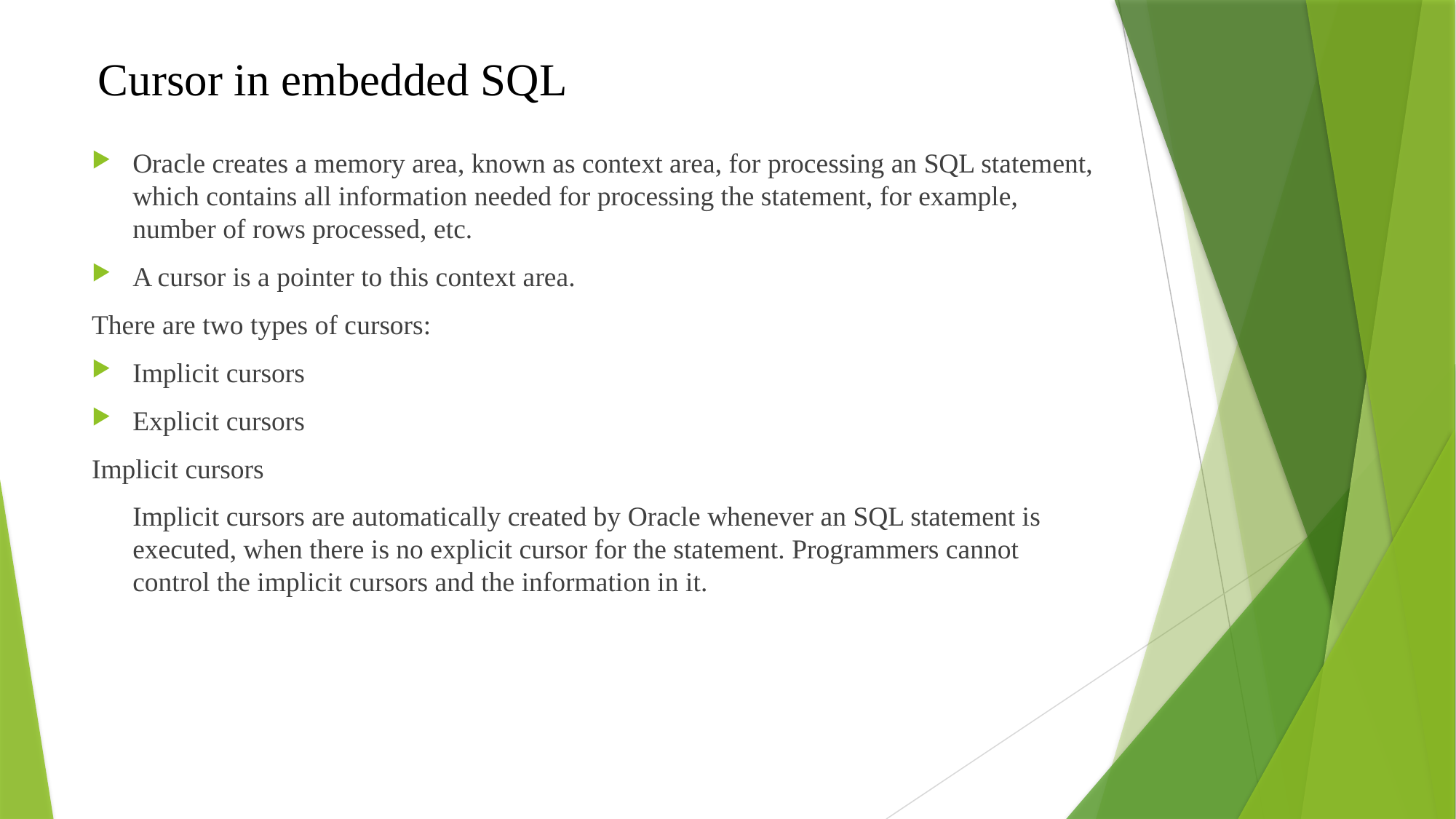

# Cursor in embedded SQL
Oracle creates a memory area, known as context area, for processing an SQL statement, which contains all information needed for processing the statement, for example, number of rows processed, etc.
A cursor is a pointer to this context area.
There are two types of cursors:
Implicit cursors
Explicit cursors
Implicit cursors
	Implicit cursors are automatically created by Oracle whenever an SQL statement is executed, when there is no explicit cursor for the statement. Programmers cannot control the implicit cursors and the information in it.